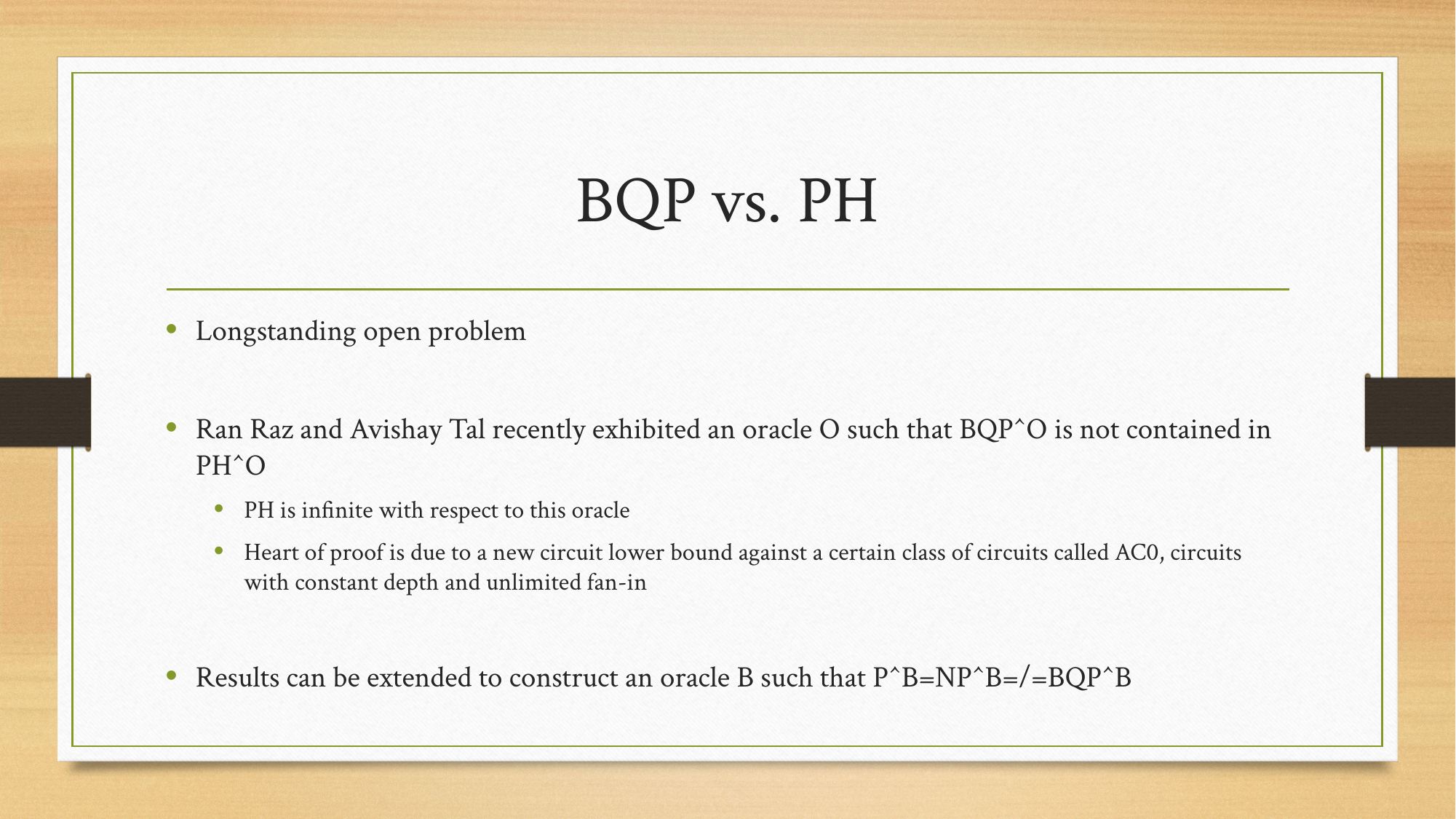

# BQP vs. PH
Longstanding open problem

Ran Raz and Avishay Tal recently exhibited an oracle O such that BQP^O is not contained in PH^O
PH is infinite with respect to this oracle
Heart of proof is due to a new circuit lower bound against a certain class of circuits called AC0, circuits with constant depth and unlimited fan-in

Results can be extended to construct an oracle B such that P^B=NP^B=/=BQP^B